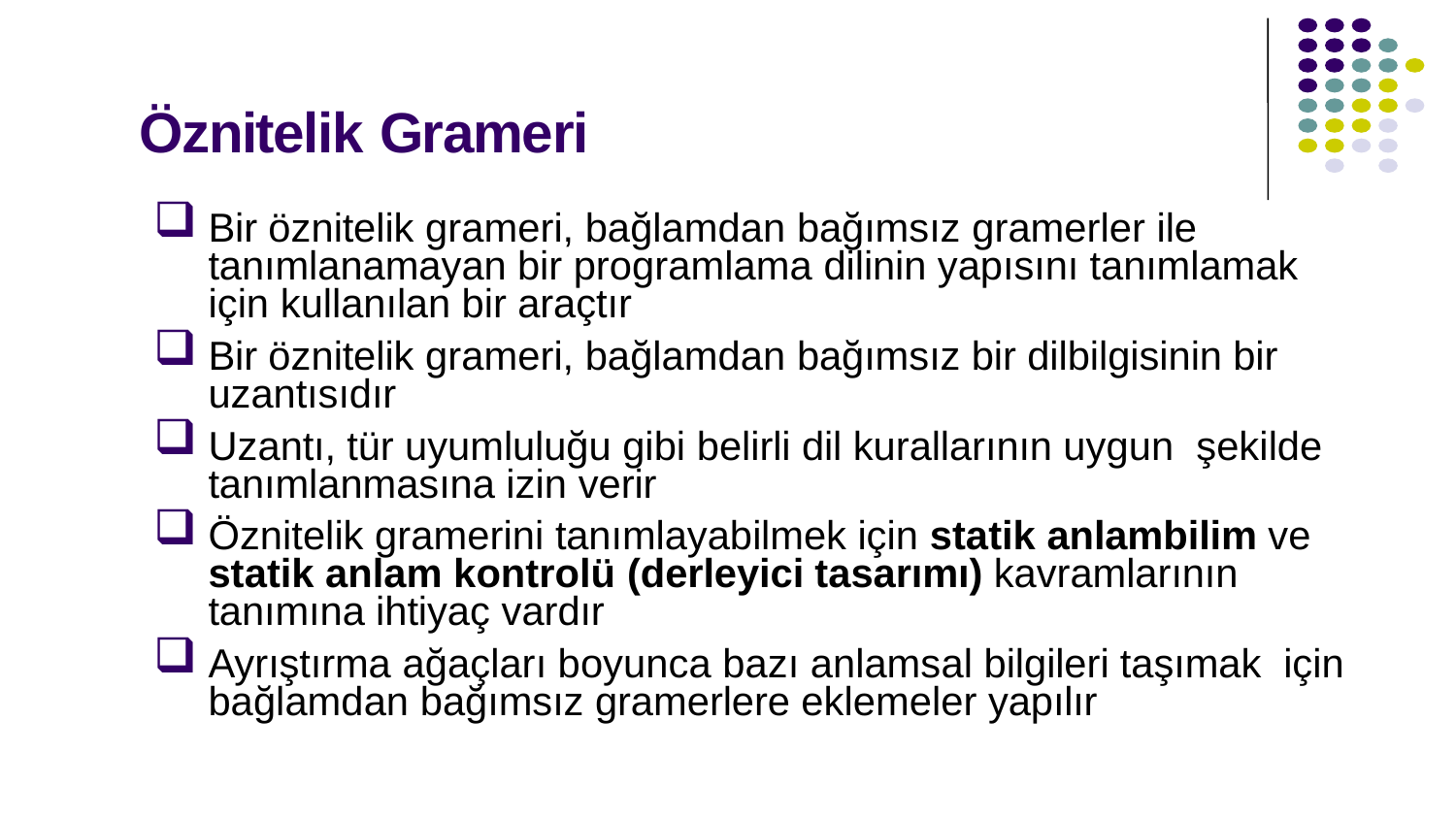

# Öznitelik Grameri
Bir öznitelik grameri, bağlamdan bağımsız gramerler ile  tanımlanamayan bir programlama dilinin yapısını tanımlamak  için kullanılan bir araçtır
Bir öznitelik grameri, bağlamdan bağımsız bir dilbilgisinin bir  uzantısıdır
Uzantı, tür uyumluluğu gibi belirli dil kurallarının uygun  şekilde tanımlanmasına izin verir
Öznitelik gramerini tanımlayabilmek için statik anlambilim ve  statik anlam kontrolü (derleyici tasarımı) kavramlarının  tanımına ihtiyaç vardır
Ayrıştırma ağaçları boyunca bazı anlamsal bilgileri taşımak  için bağlamdan bağımsız gramerlere eklemeler yapılır